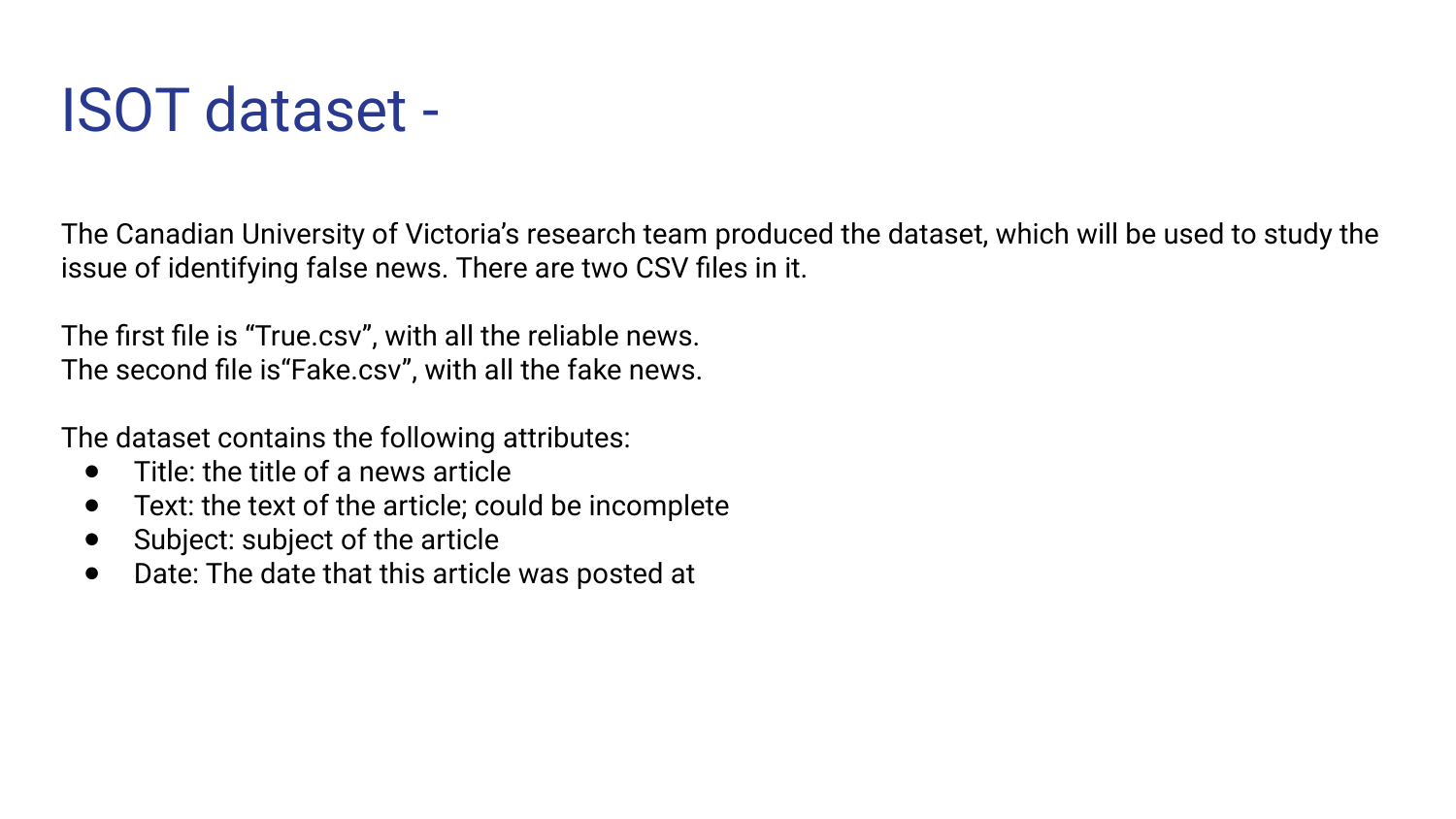

# ISOT dataset -

The Canadian University of Victoria’s research team produced the dataset, which will be used to study the issue of identifying false news. There are two CSV files in it.

The first file is “True.csv”, with all the reliable news.
The second file is“Fake.csv”, with all the fake news.

The dataset contains the following attributes:
Title: the title of a news article
Text: the text of the article; could be incomplete
Subject: subject of the article
Date: The date that this article was posted at